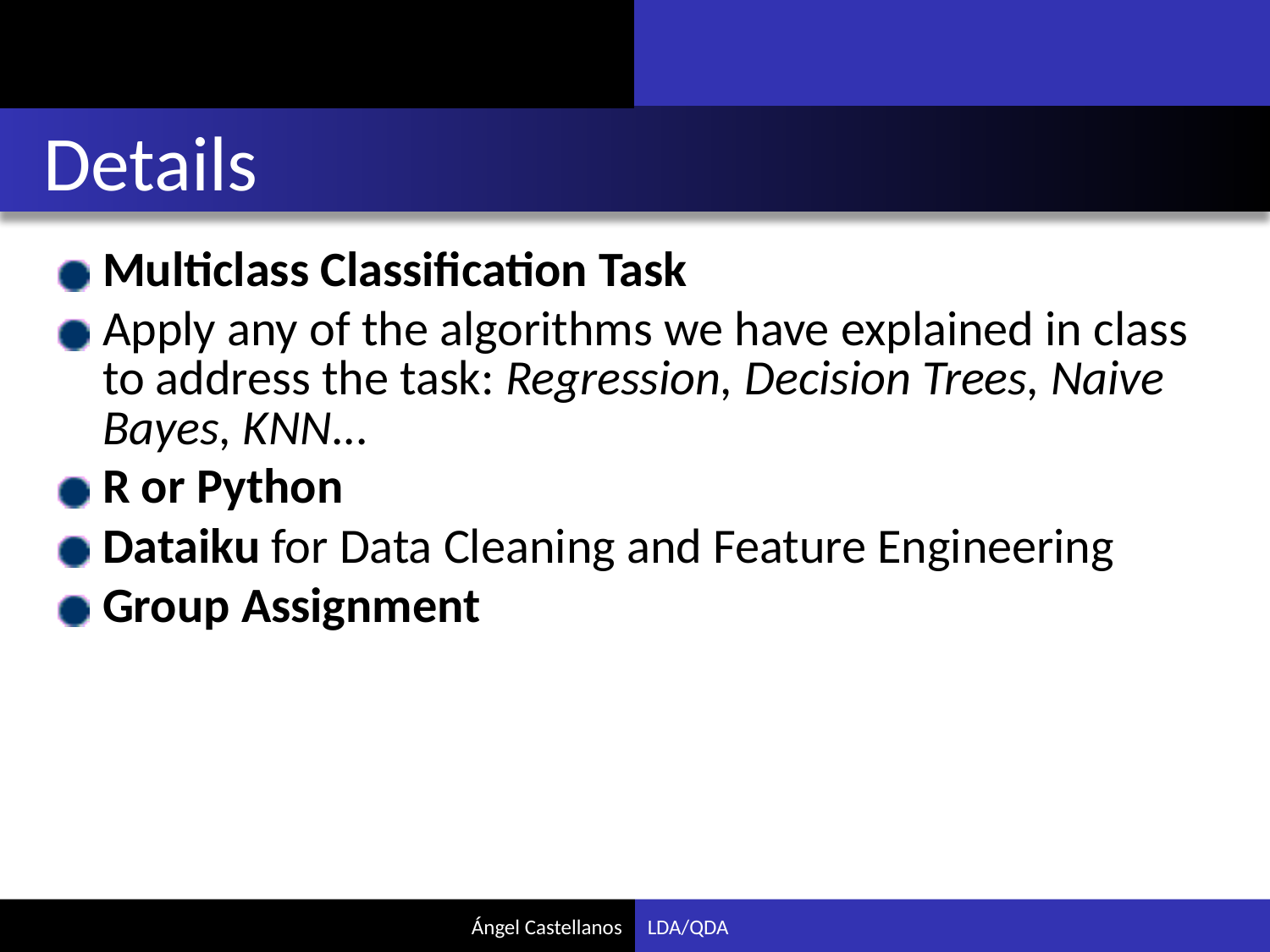

Details
Multiclass Classification Task
Apply any of the algorithms we have explained in class to address the task: Regression, Decision Trees, Naive Bayes, KNN...
R or Python
Dataiku for Data Cleaning and Feature Engineering
Group Assignment

LDA/QDA